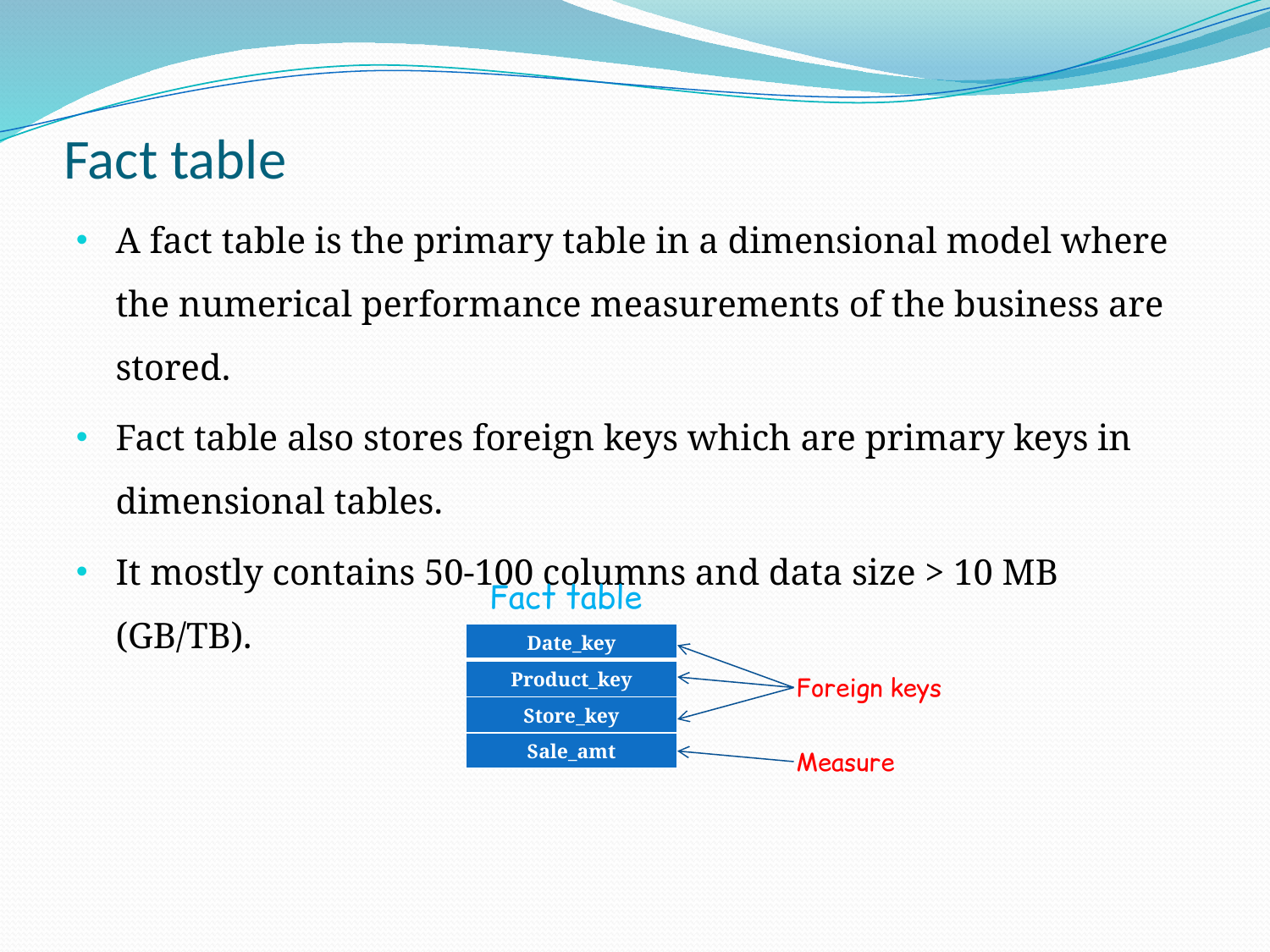

# Fact table
A fact table is the primary table in a dimensional model where the numerical performance measurements of the business are stored.
Fact table also stores foreign keys which are primary keys in dimensional tables.
It mostly contains 50-100 columns and data size > 10 MB (GB/TB).

Fact table
| Date\_key |
| --- |
| Product\_key |
| Store\_key |
| Sale\_amt |
Foreign keys
Measure